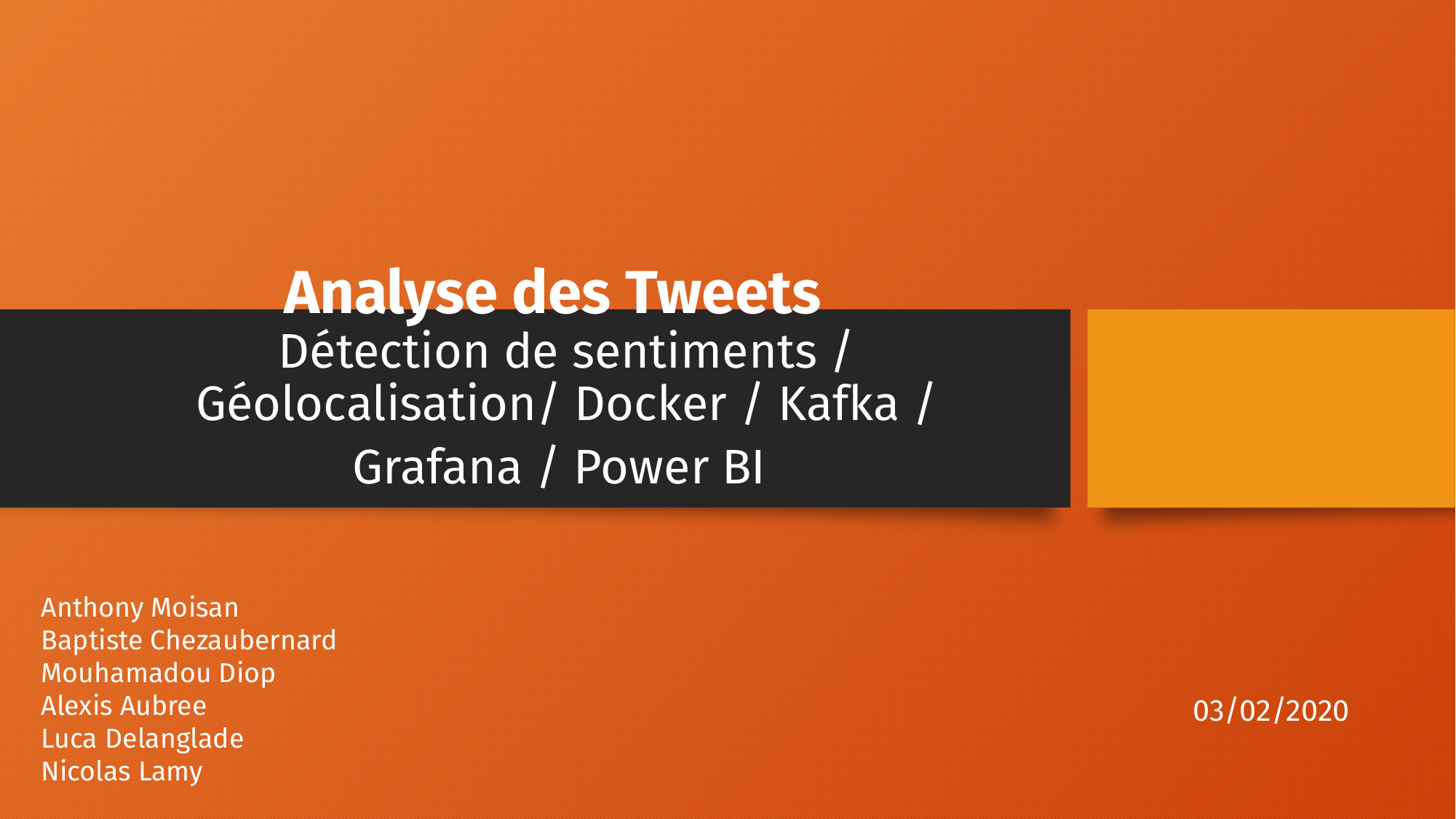

# Analyse des Tweets Détection de sentiments / Géolocalisation/ Docker / Kafka / Grafana / Power BI
Anthony Moisan
Baptiste Chezaubernard
Mouhamadou Diop
Alexis Aubree
Luca Delanglade
Nicolas Lamy
03/02/2020